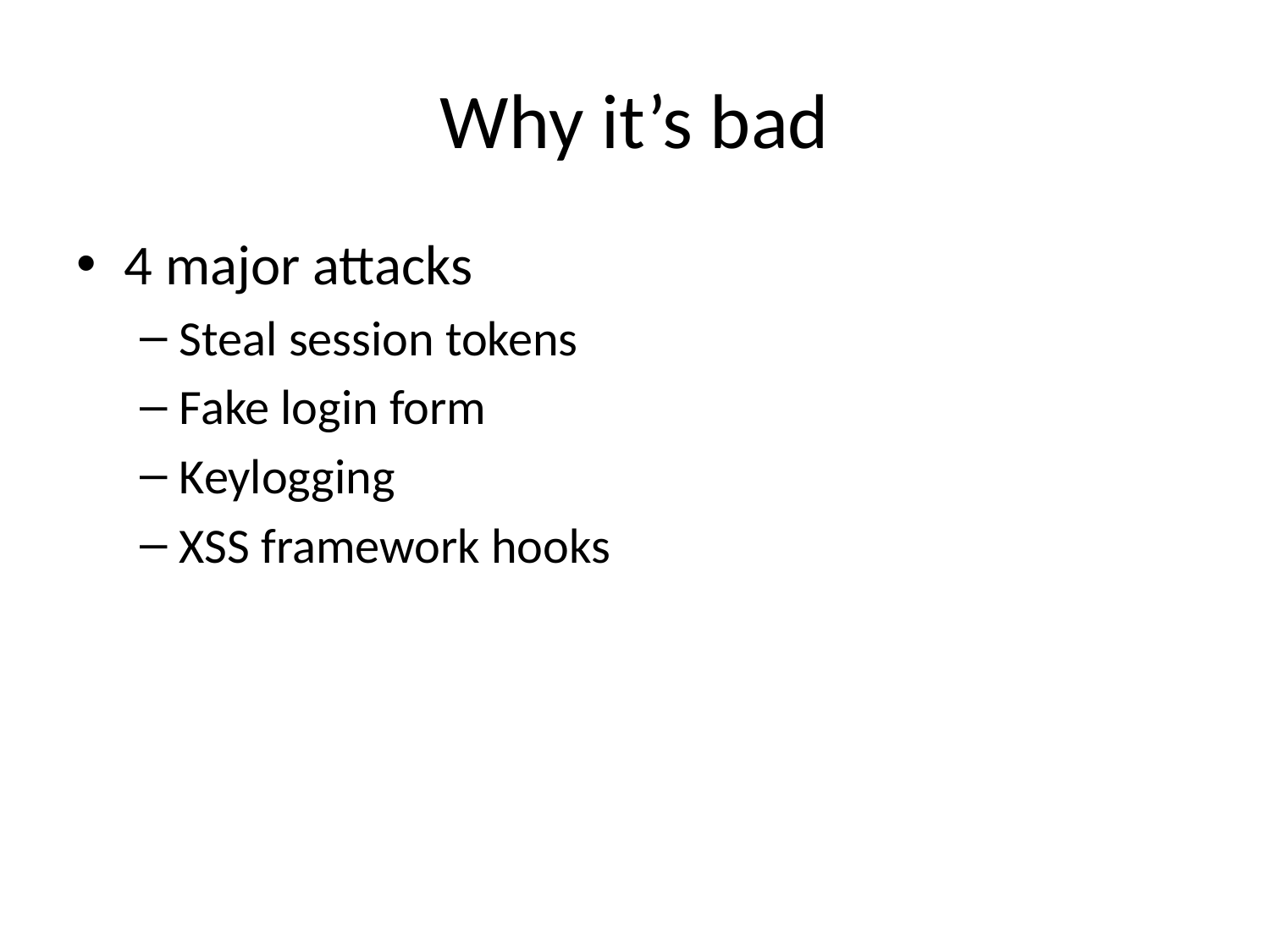

# Why it’s bad
4 major attacks
Steal session tokens
Fake login form
Keylogging
XSS framework hooks